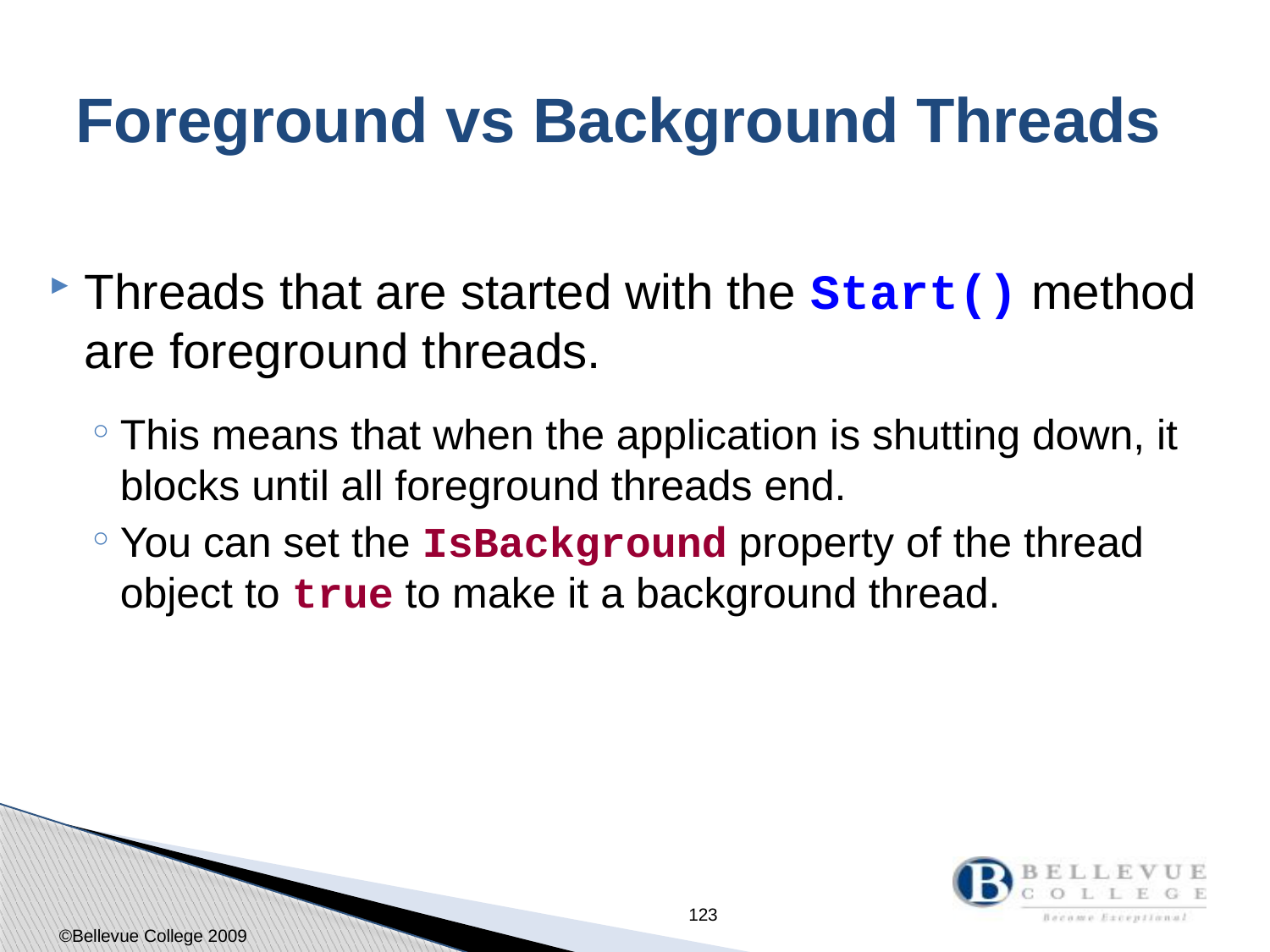

# Foreground vs Background Threads

Threads that are started with the Start() method are foreground threads.

This means that when the application is shutting down, it blocks until all foreground threads end.
You can set the IsBackground property of the thread object to true to make it a background thread.
123
©Bellevue College 2009